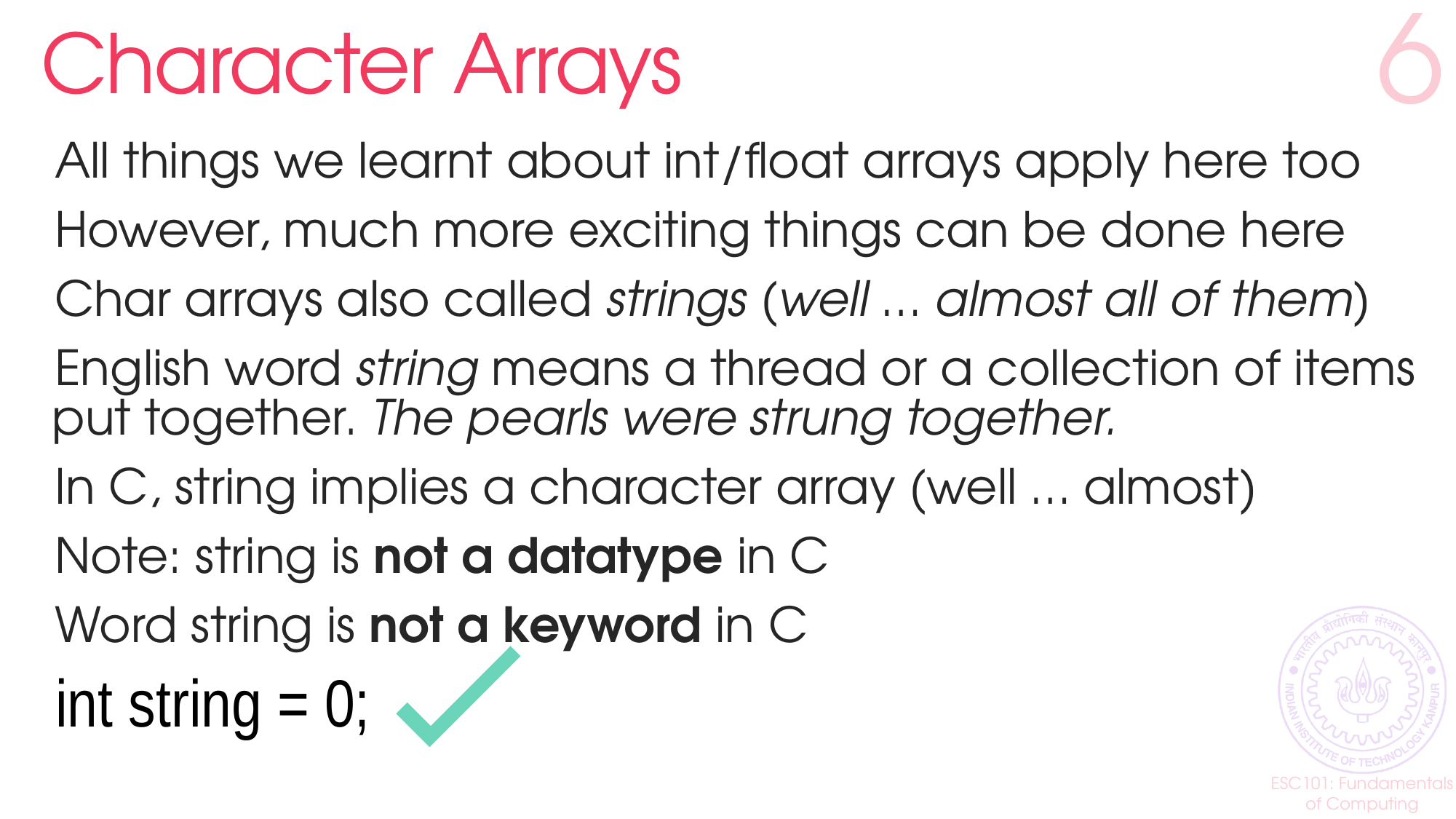

# Character Arrays
6
All things we learnt about int/float arrays apply here too
However, much more exciting things can be done here
Char arrays also called strings (well … almost all of them)
English word string means a thread or a collection of items put together. The pearls were strung together.
In C, string implies a character array (well … almost)
Note: string is not a datatype in C
Word string is not a keyword in C
int string = 0;